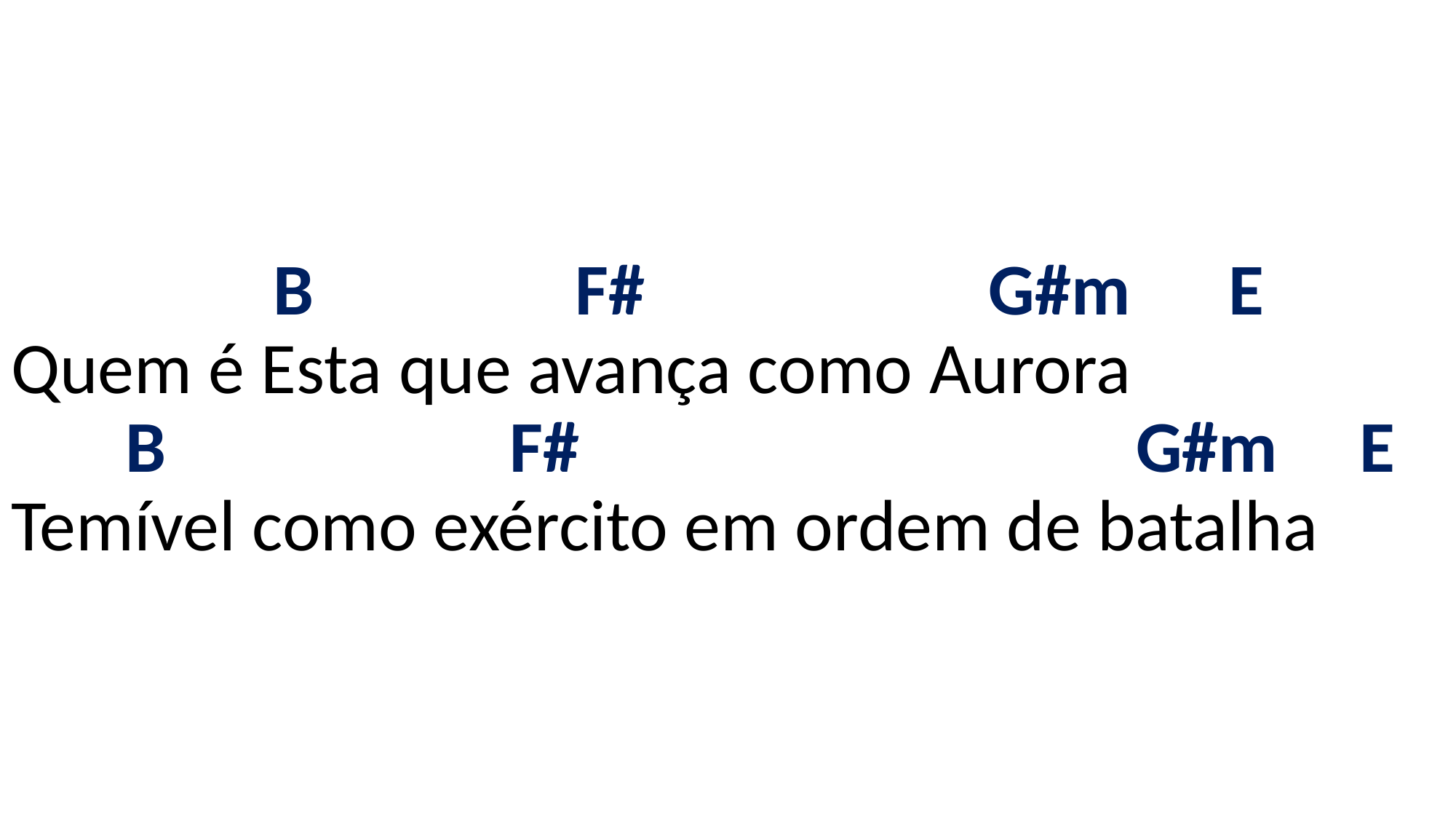

# B                F#                     G#m      E Quem é Esta que avança como Aurora B                     F#                                  G#m     E Temível como exército em ordem de batalha